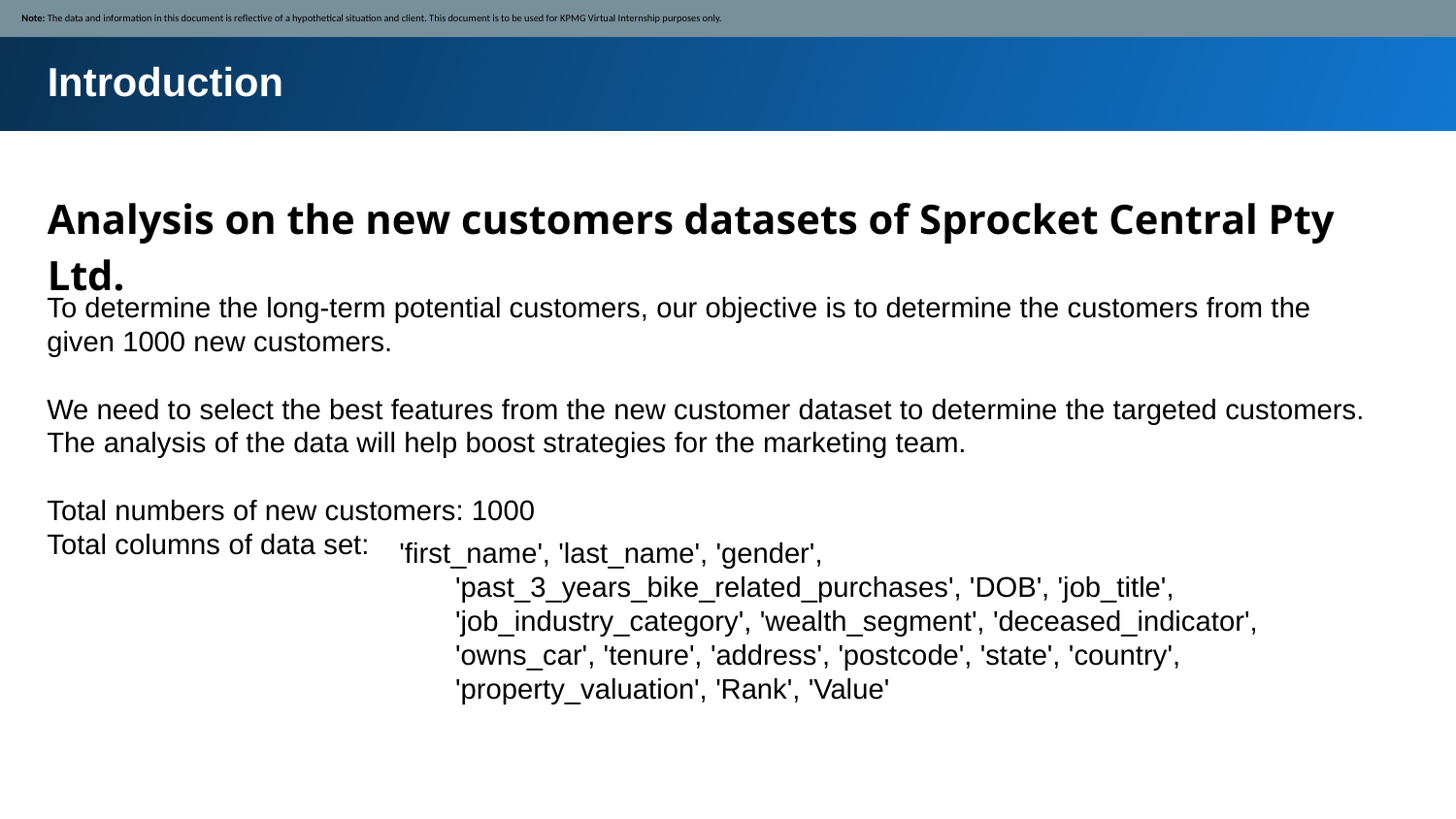

Note: The data and information in this document is reflective of a hypothetical situation and client. This document is to be used for KPMG Virtual Internship purposes only.
Introduction
Analysis on the new customers datasets of Sprocket Central Pty Ltd.
To determine the long-term potential customers, our objective is to determine the customers from the given 1000 new customers.

We need to select the best features from the new customer dataset to determine the targeted customers. The analysis of the data will help boost strategies for the marketing team.

Total numbers of new customers: 1000
Total columns of data set:

'first_name', 'last_name', 'gender',
       'past_3_years_bike_related_purchases', 'DOB', 'job_title',
       'job_industry_category', 'wealth_segment', 'deceased_indicator',
       'owns_car', 'tenure', 'address', 'postcode', 'state', 'country',
       'property_valuation', 'Rank', 'Value'